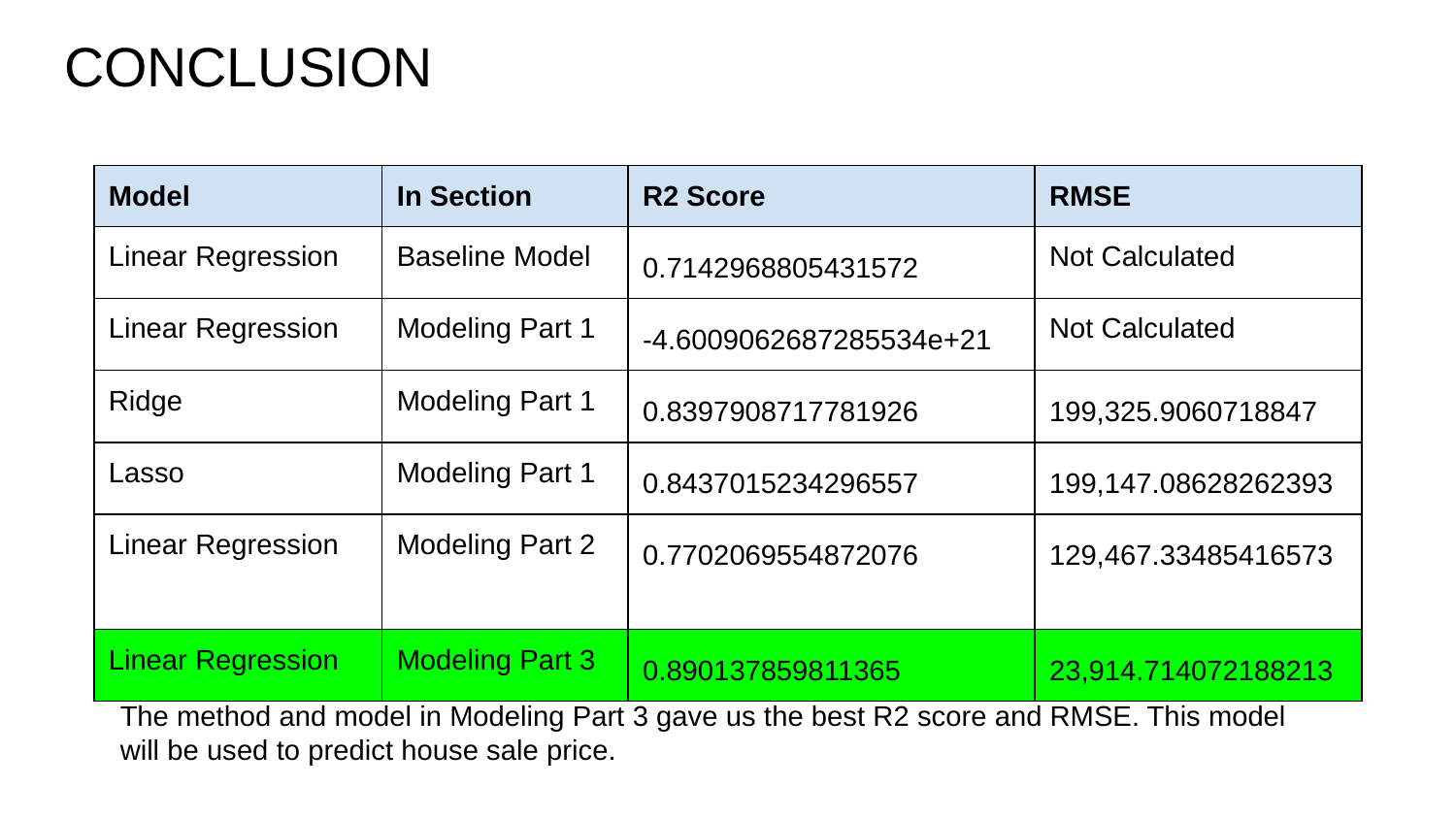

# CONCLUSION
| Model | In Section | R2 Score | RMSE |
| --- | --- | --- | --- |
| Linear Regression | Baseline Model | 0.7142968805431572 | Not Calculated |
| Linear Regression | Modeling Part 1 | -4.6009062687285534e+21 | Not Calculated |
| Ridge | Modeling Part 1 | 0.8397908717781926 | 199,325.9060718847 |
| Lasso | Modeling Part 1 | 0.8437015234296557 | 199,147.08628262393 |
| Linear Regression | Modeling Part 2 | 0.7702069554872076 | 129,467.33485416573 |
| Linear Regression | Modeling Part 3 | 0.890137859811365 | 23,914.714072188213 |
The method and model in Modeling Part 3 gave us the best R2 score and RMSE. This model will be used to predict house sale price.